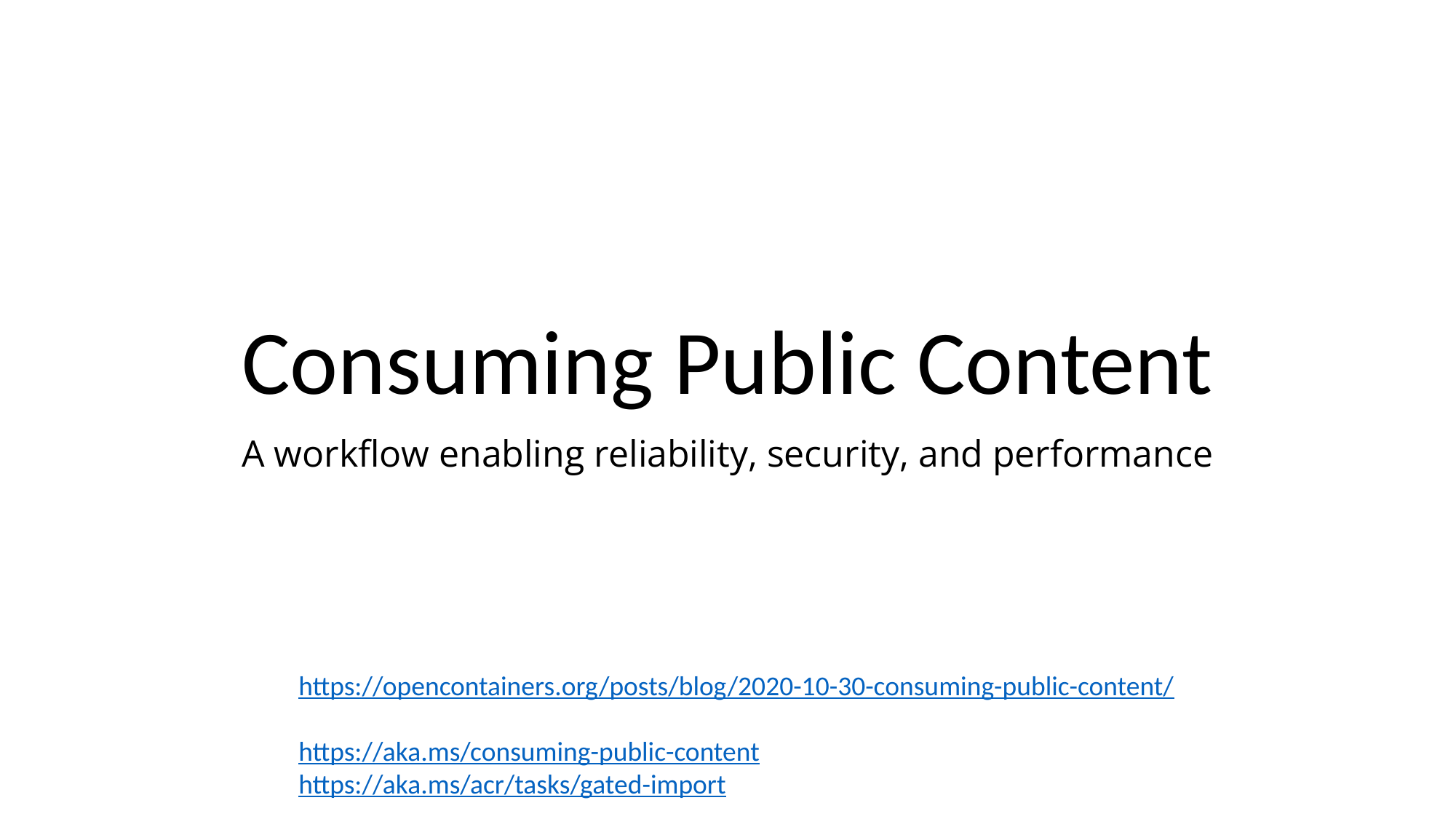

# Consuming Public Content
A workflow enabling reliability, security, and performance
https://opencontainers.org/posts/blog/2020-10-30-consuming-public-content/

https://aka.ms/consuming-public-content
https://aka.ms/acr/tasks/gated-import